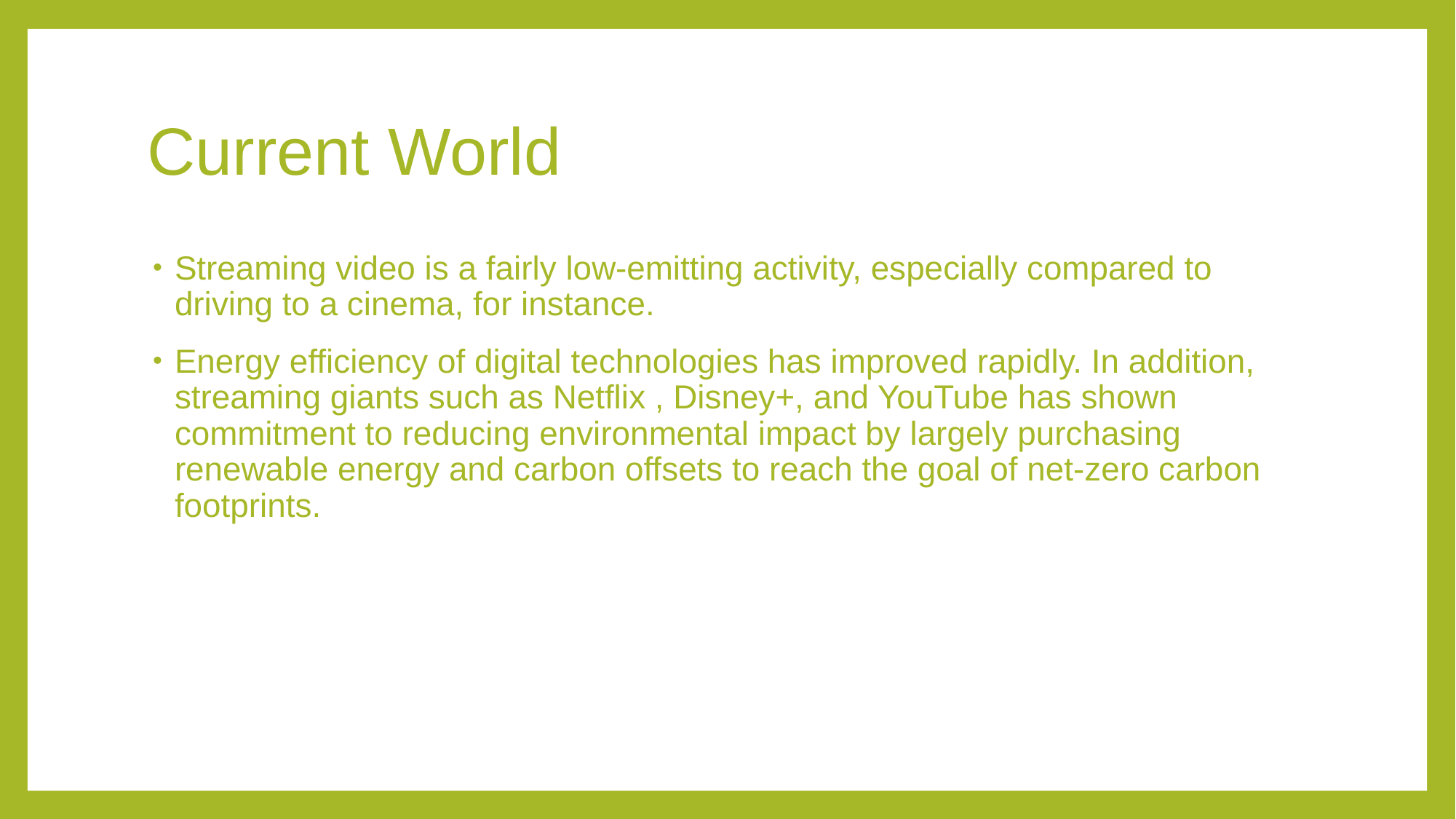

# Current World
Streaming video is a fairly low-emitting activity, especially compared to driving to a cinema, for instance.
Energy efficiency of digital technologies has improved rapidly. In addition, streaming giants such as Netflix , Disney+, and YouTube has shown commitment to reducing environmental impact by largely purchasing renewable energy and carbon offsets to reach the goal of net-zero carbon footprints.